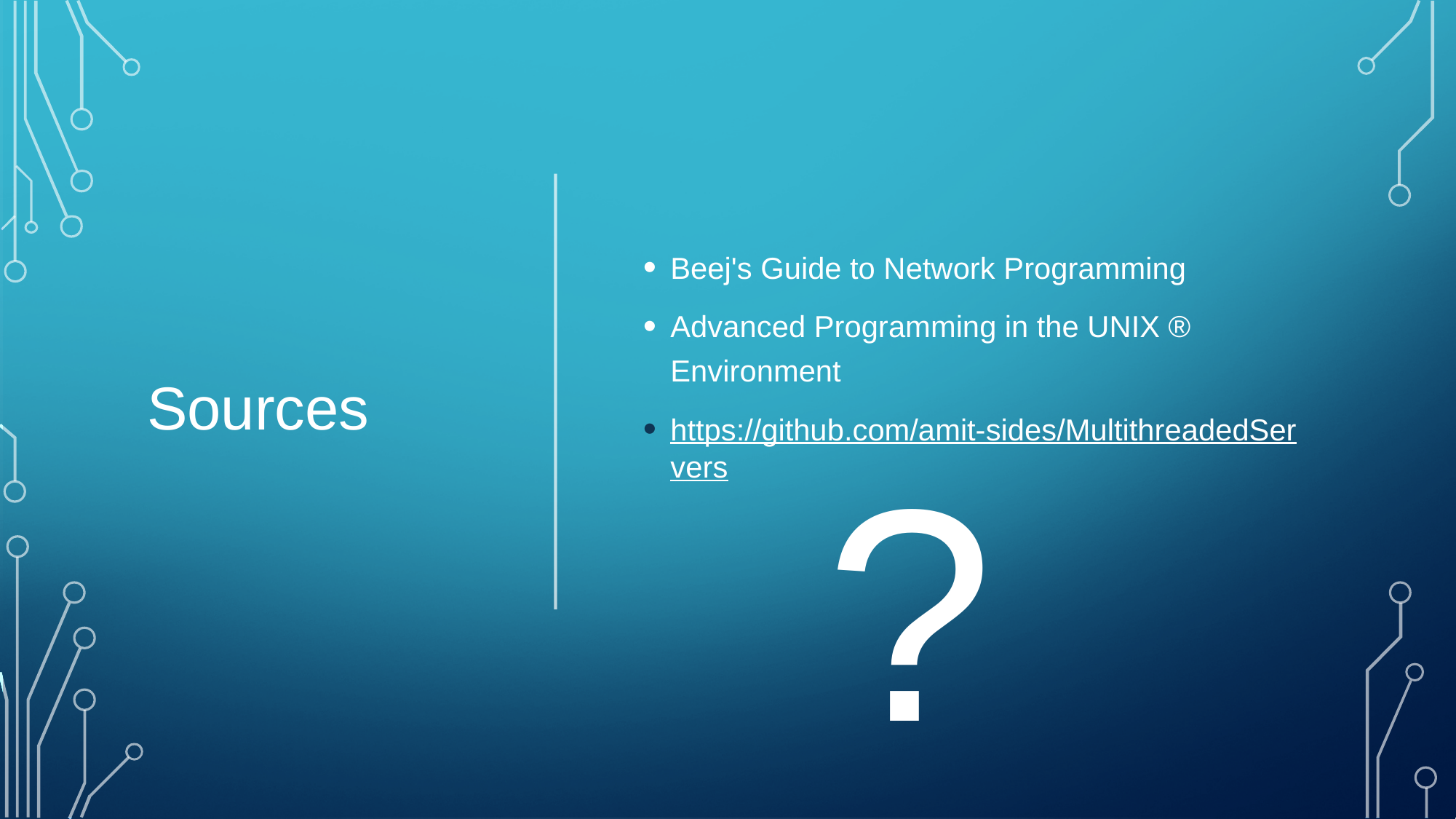

# Sources
Beej's Guide to Network Programming
Advanced Programming in the UNIX ® Environment
https://github.com/amit-sides/MultithreadedServers

?